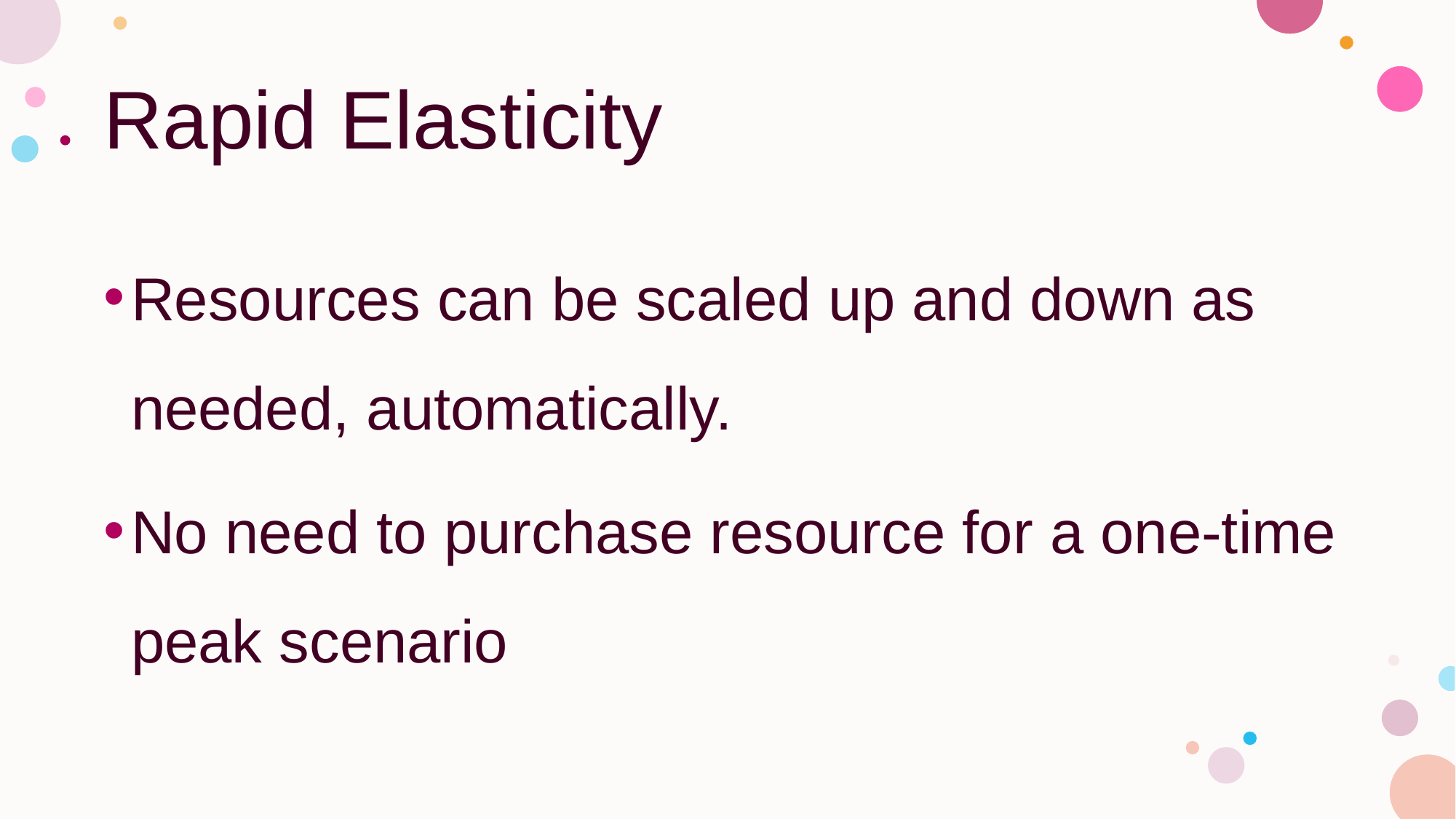

# Rapid Elasticity
Resources can be scaled up and down as needed, automatically.
No need to purchase resource for a one-time peak scenario